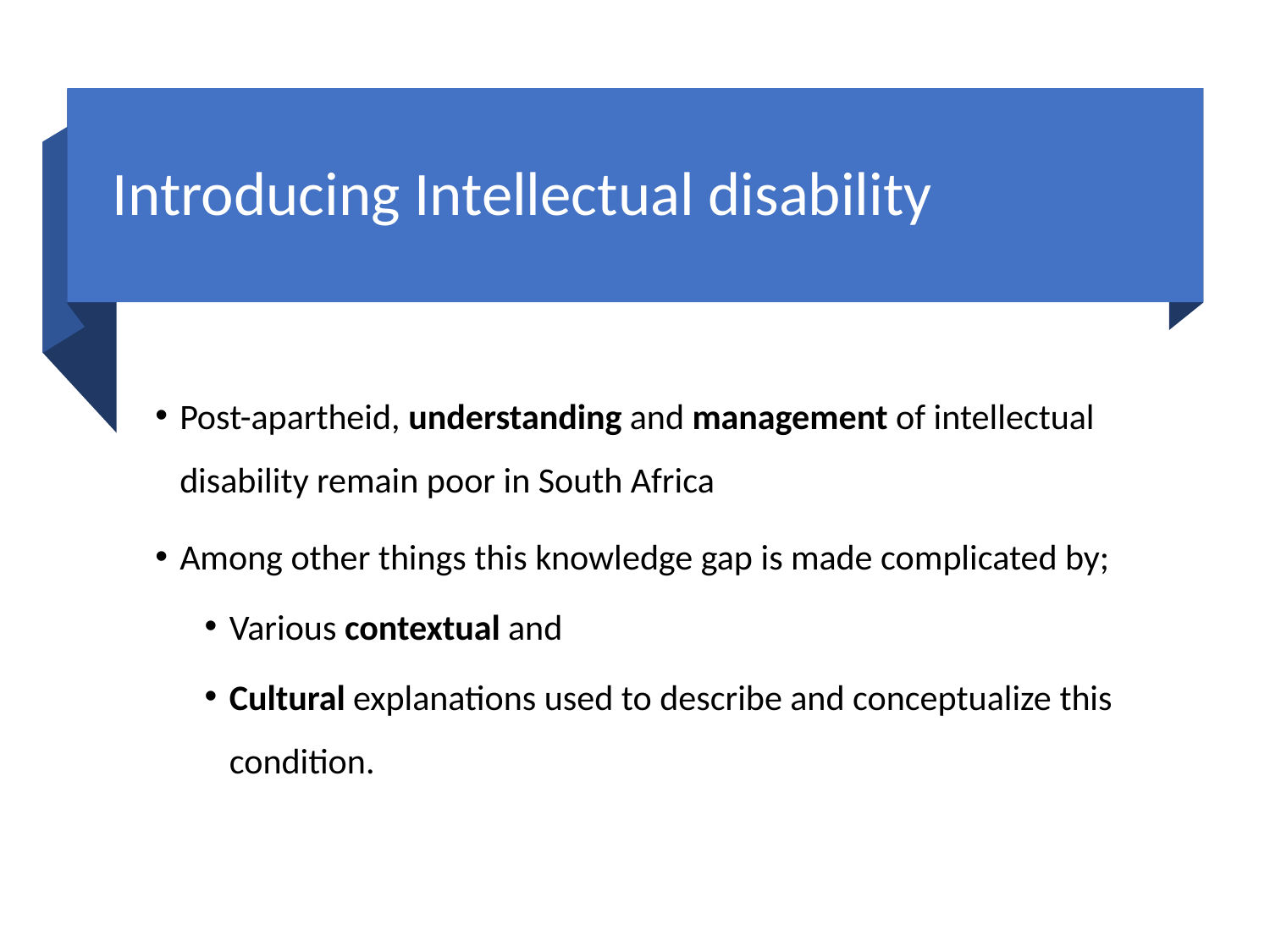

# Introducing Intellectual disability

Post-apartheid, understanding and management of intellectual disability remain poor in South Africa
Among other things this knowledge gap is made complicated by;
Various contextual and
Cultural explanations used to describe and conceptualize this condition.